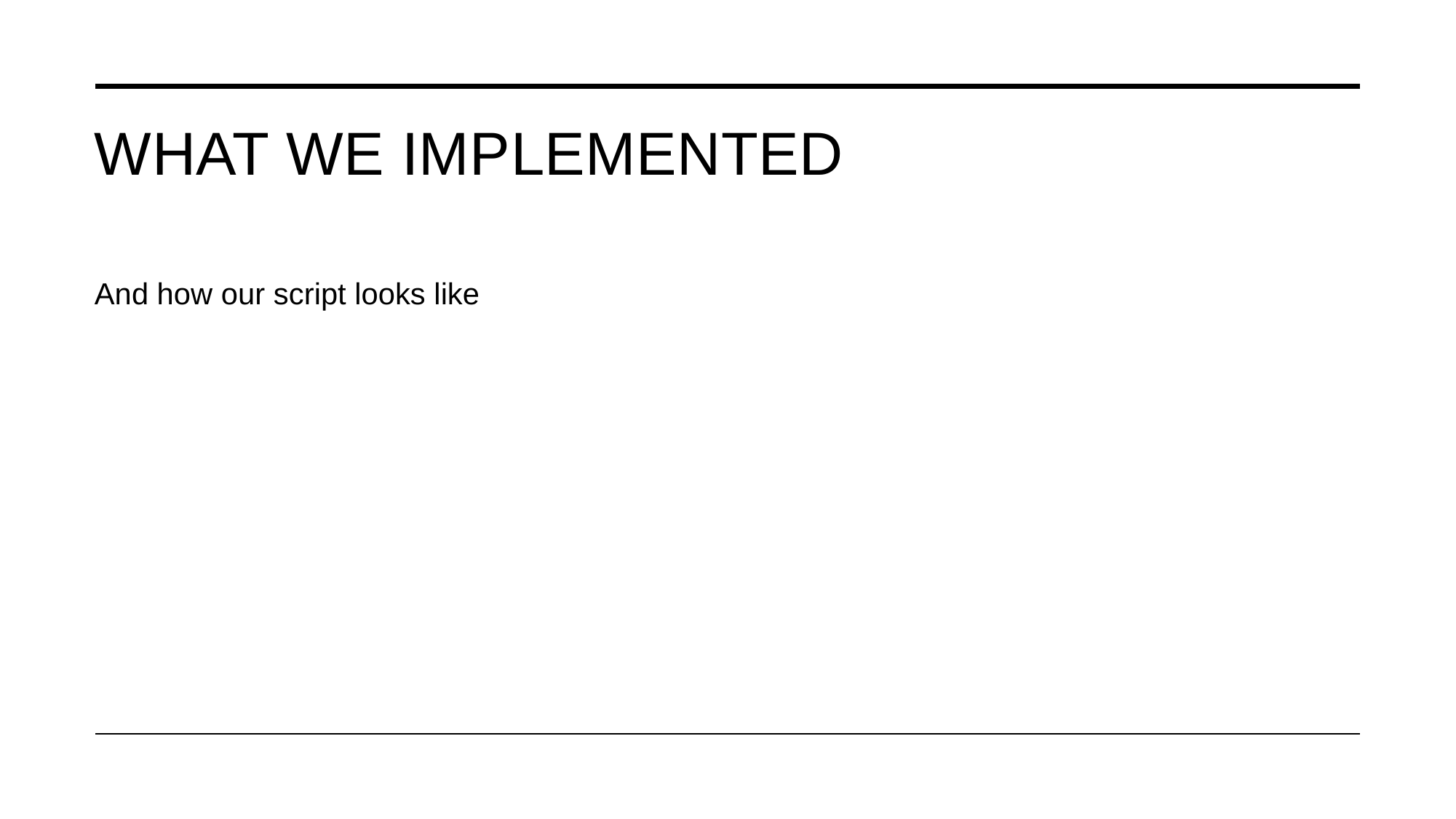

# What we implemented
And how our script looks like